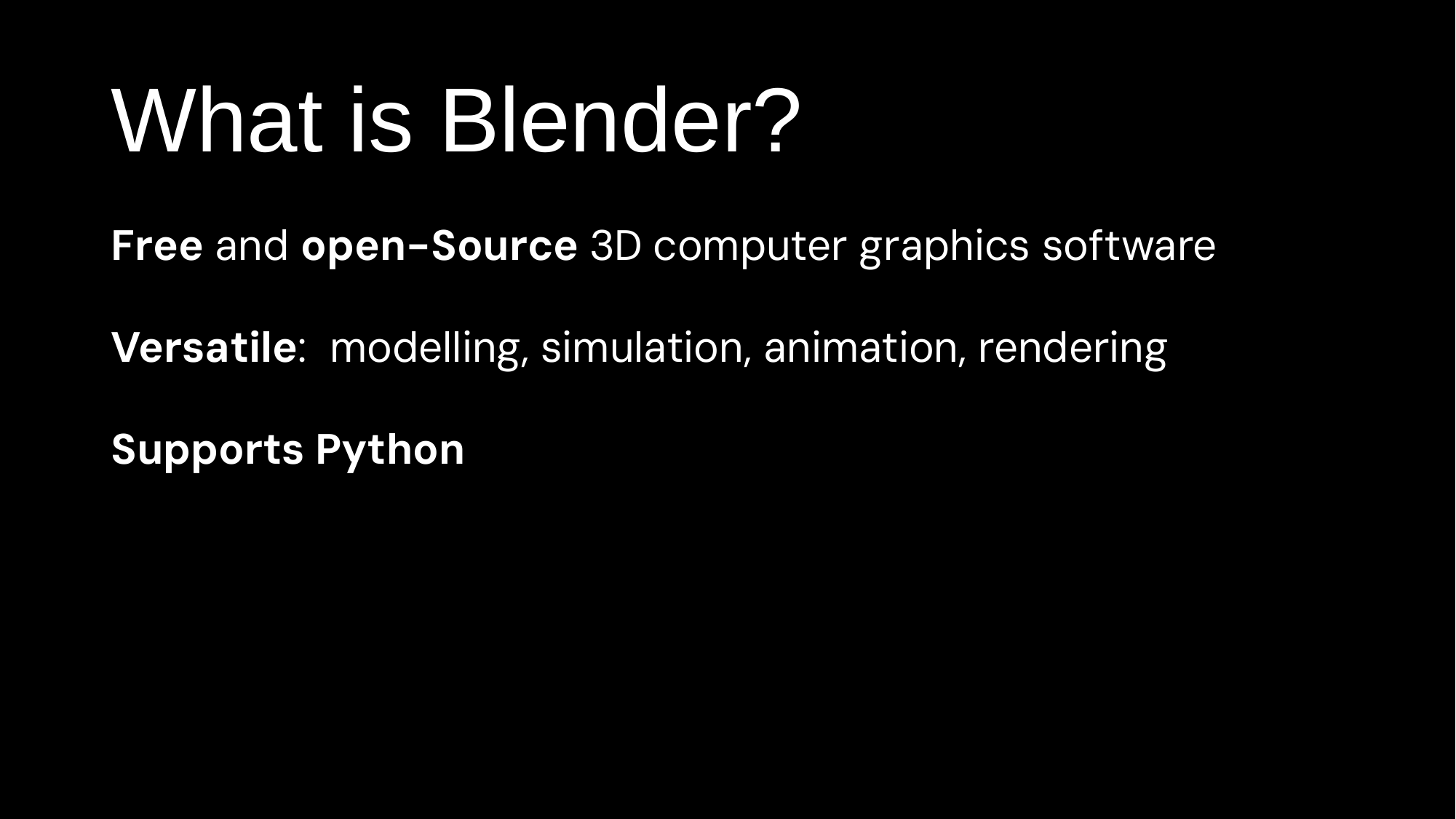

# What is Blender?
Free and open-Source 3D computer graphics software

Versatile:  modelling, simulation, animation, rendering

Supports Python